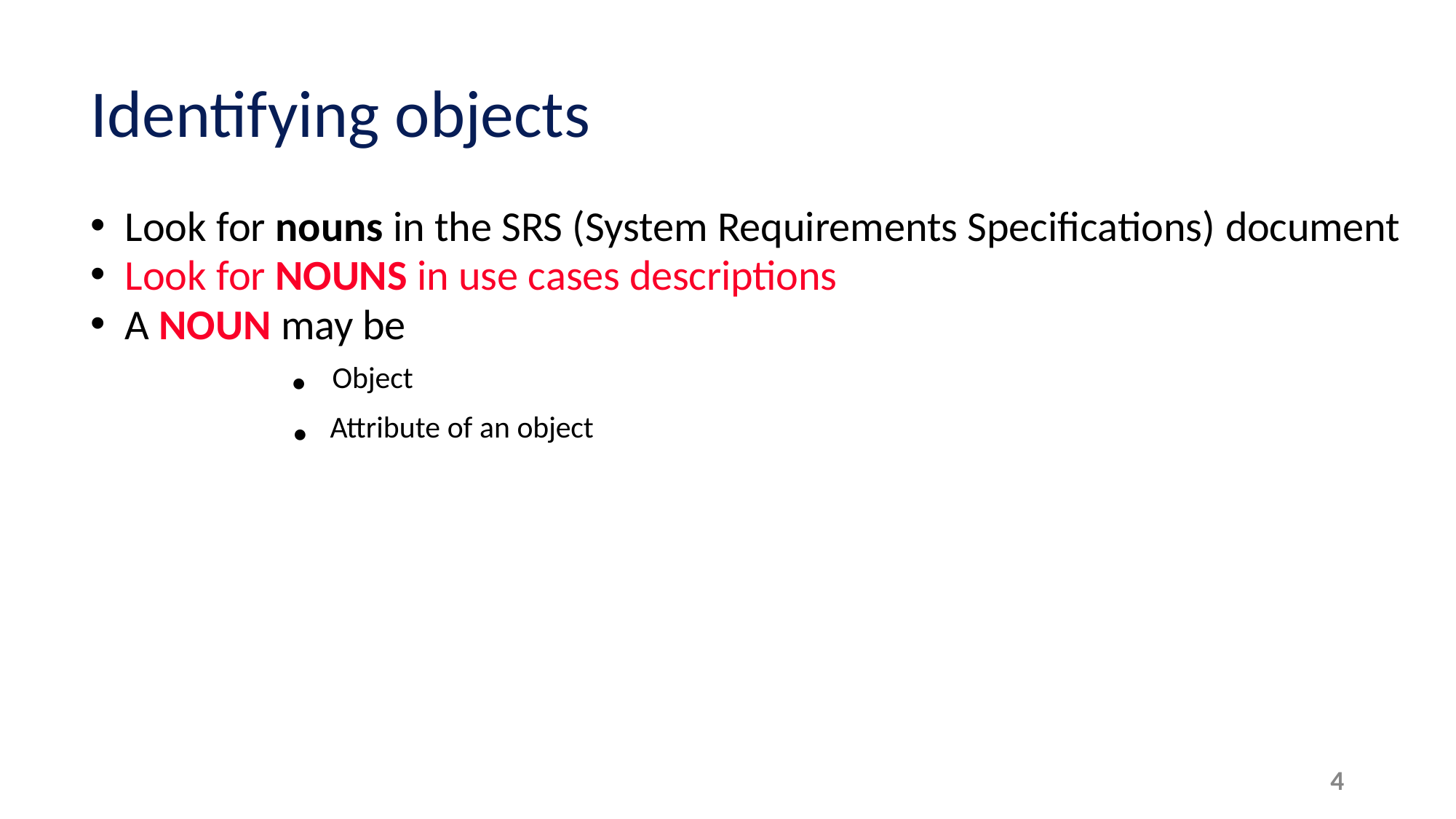

# Identifying objects
Look for nouns in the SRS (System Requirements Specifications) document
Look for NOUNS in use cases descriptions
A NOUN may be
Object
Attribute of an object
•
•
4